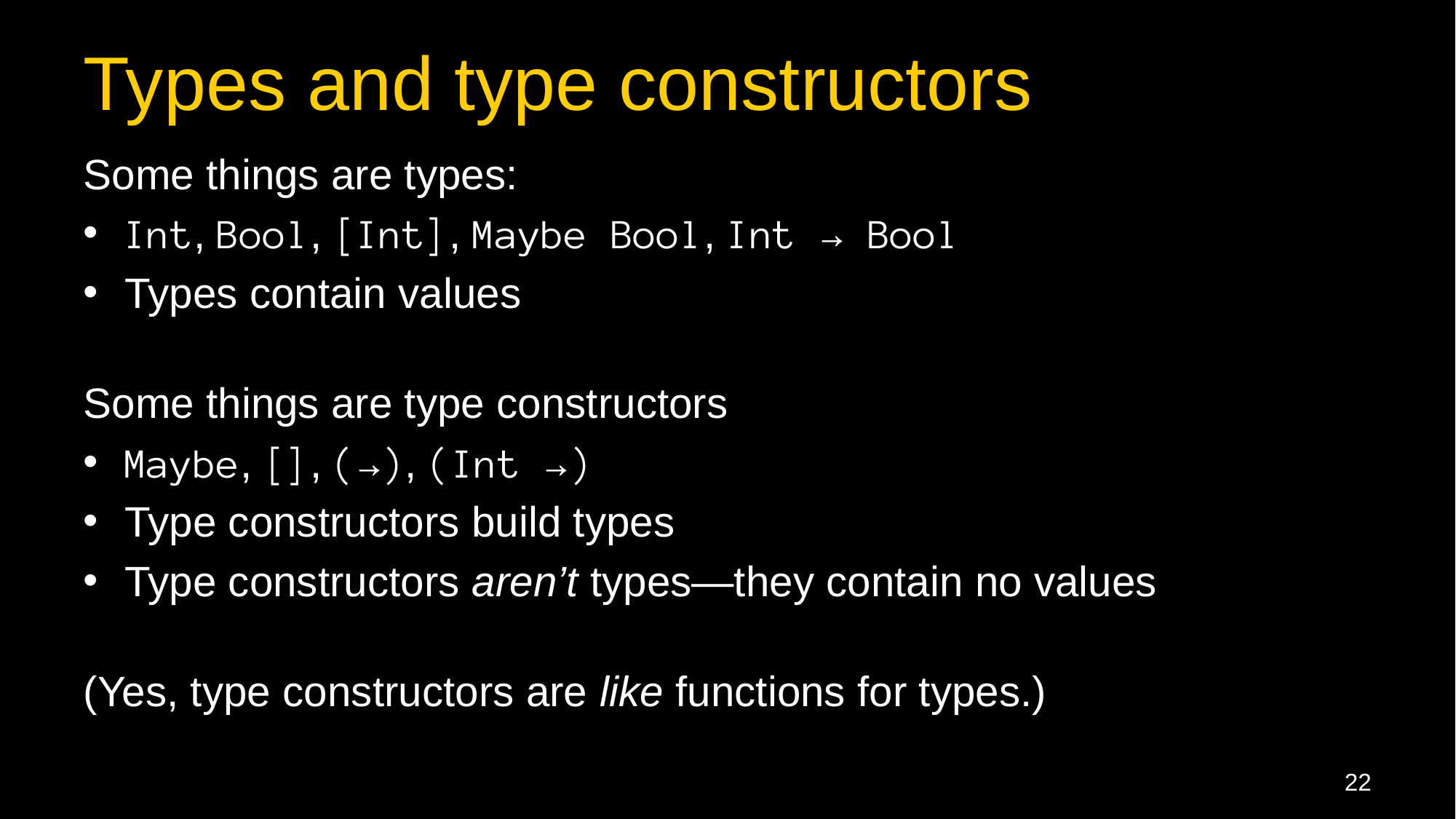

# Types and type constructors
Some things are types:
Int, Bool, [Int], Maybe Bool, Int → Bool
Types contain values

Some things are type constructors
Maybe, [], (→), (Int →)
Type constructors build types
Type constructors aren’t types—they contain no values

(Yes, type constructors are like functions for types.)
22